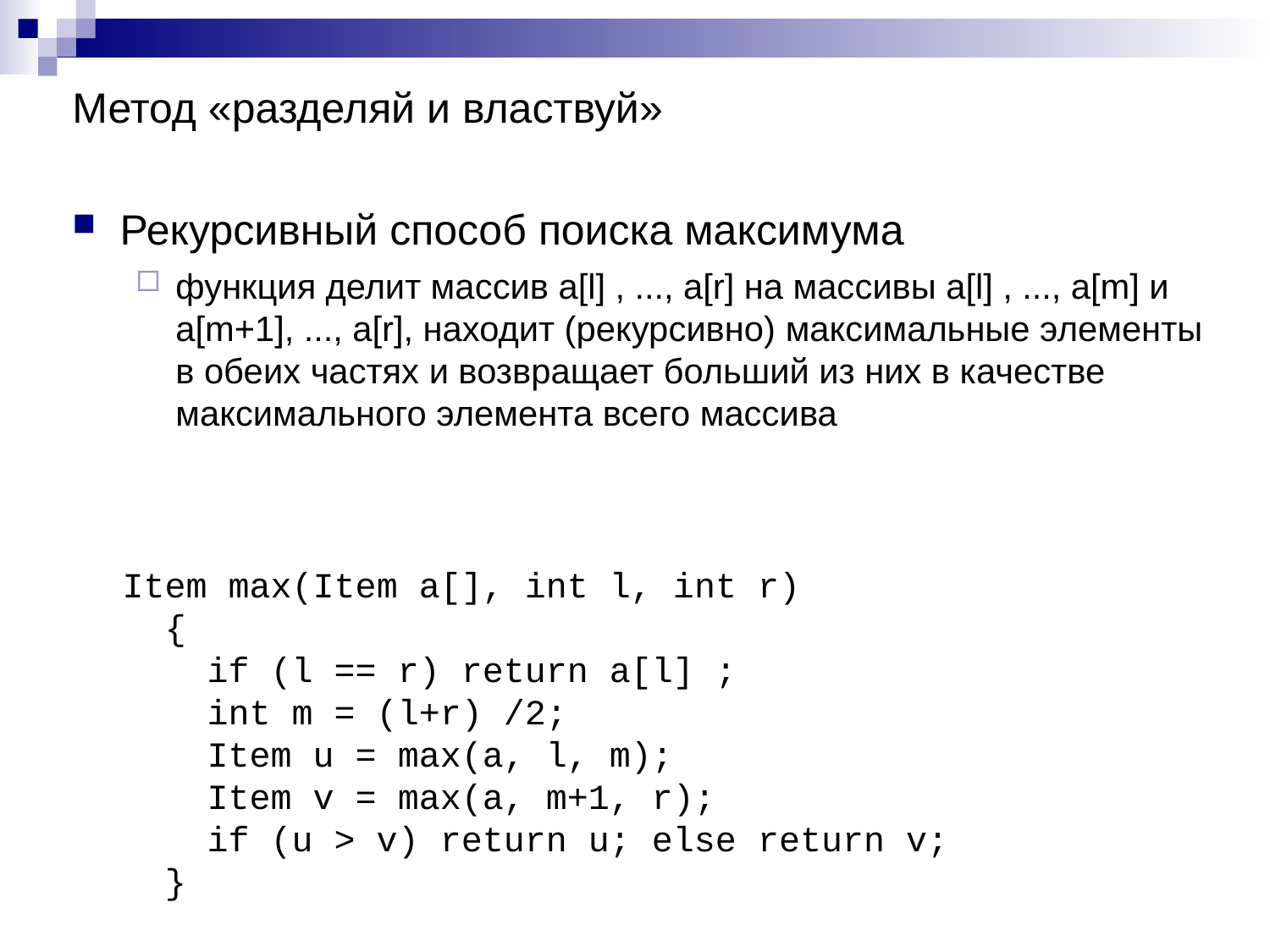

# Метод «разделяй и властвуй»
Рекурсивный способ поиска максимума
функция делит массив a[l] , ..., a[r] на массивы a[l] , ..., a[m] и a[m+1], ..., a[r], находит (рекурсивно) максимальные элементы в обеих частях и возвращает больший из них в качестве максимального элемента всего массива
Item max(Item a[], int l, int r)
  {
    if (l == r) return a[l] ;
    int m = (l+r) /2;
    Item u = max(a, l, m);
    Item v = max(a, m+1, r);
    if (u > v) return u; else return v;
  }